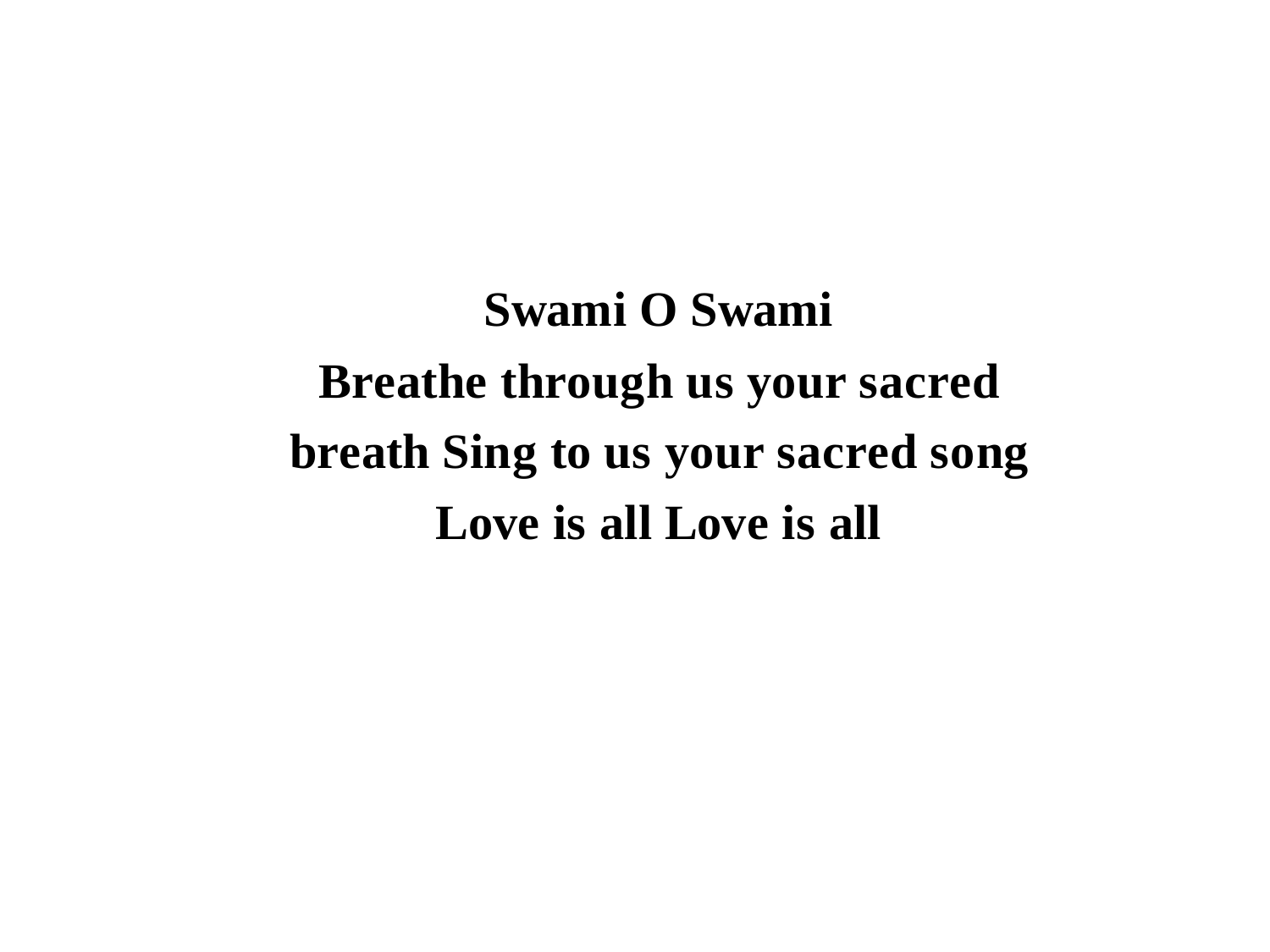

Swami O Swami
Breathe through us your sacred breath Sing to us your sacred song
Love is all Love is all